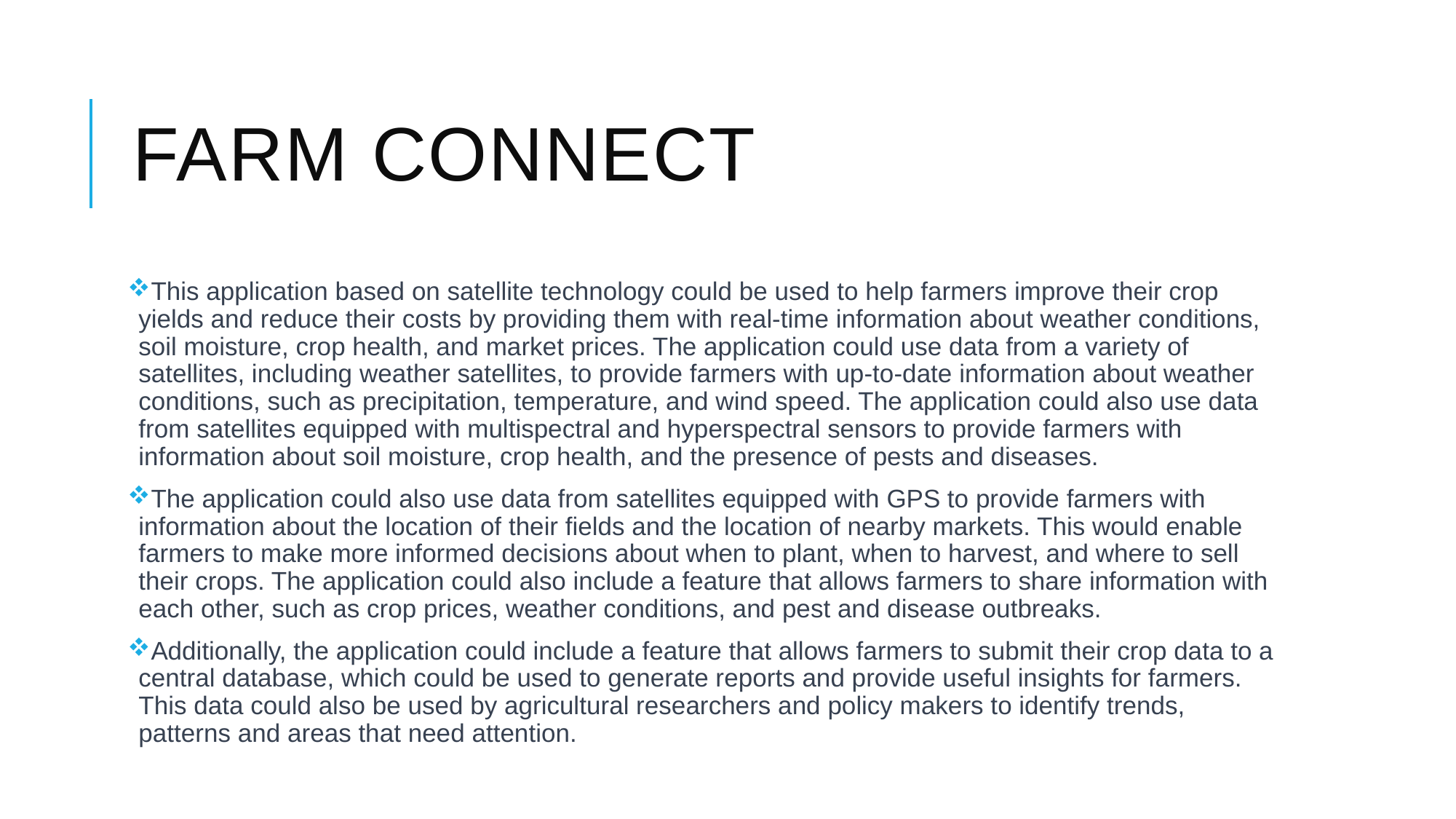

# Farm COnnect
 This application based on satellite technology could be used to help farmers improve their crop yields and reduce their costs by providing them with real-time information about weather conditions, soil moisture, crop health, and market prices. The application could use data from a variety of satellites, including weather satellites, to provide farmers with up-to-date information about weather conditions, such as precipitation, temperature, and wind speed. The application could also use data from satellites equipped with multispectral and hyperspectral sensors to provide farmers with information about soil moisture, crop health, and the presence of pests and diseases.
 The application could also use data from satellites equipped with GPS to provide farmers with information about the location of their fields and the location of nearby markets. This would enable farmers to make more informed decisions about when to plant, when to harvest, and where to sell their crops. The application could also include a feature that allows farmers to share information with each other, such as crop prices, weather conditions, and pest and disease outbreaks.
 Additionally, the application could include a feature that allows farmers to submit their crop data to a central database, which could be used to generate reports and provide useful insights for farmers. This data could also be used by agricultural researchers and policy makers to identify trends, patterns and areas that need attention.